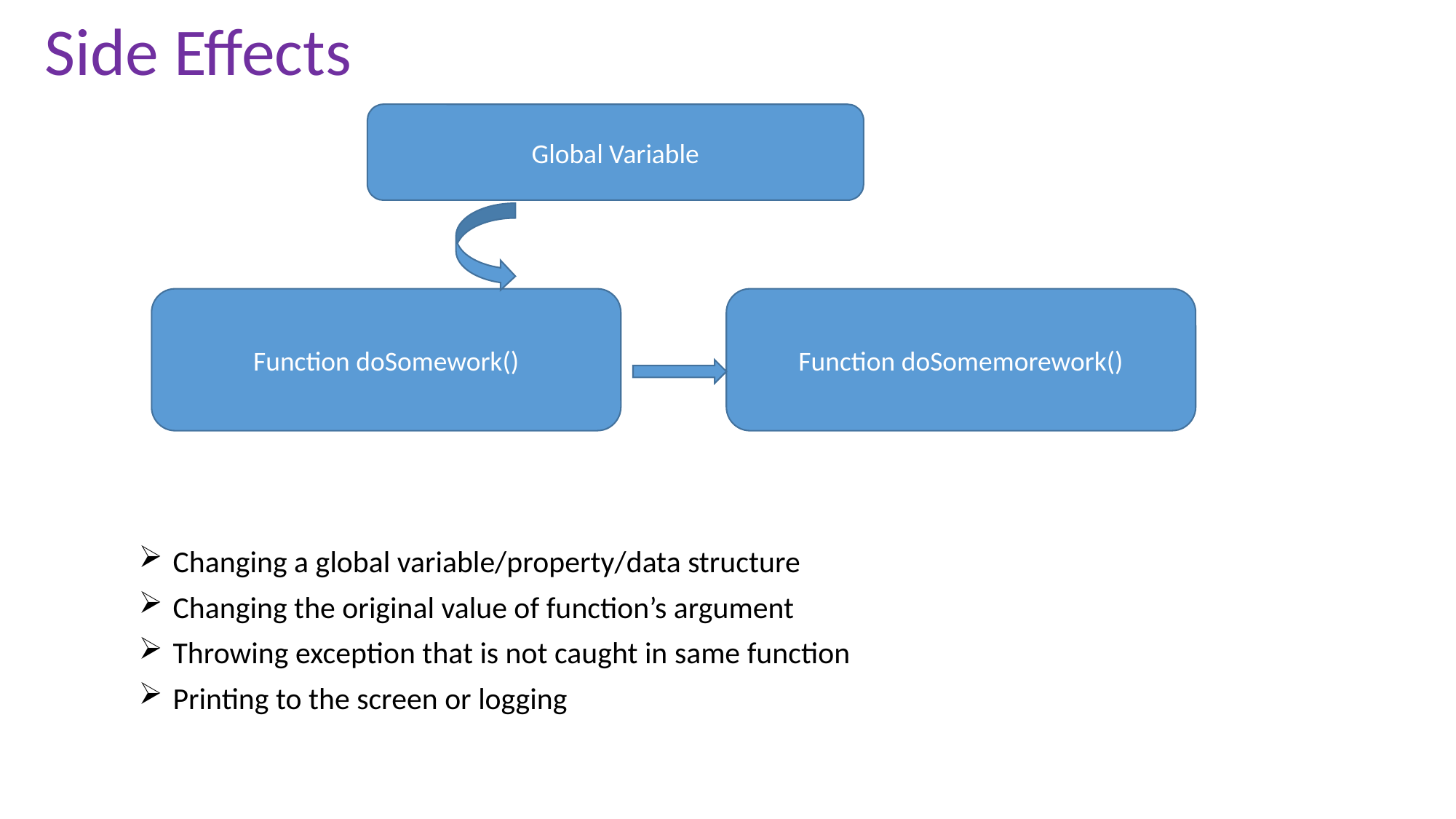

# Side Effects
Global Variable

Function doSomework()
Function doSomemorework()

Changing a global variable/property/data structure
Changing the original value of function’s argument
Throwing exception that is not caught in same function
Printing to the screen or logging